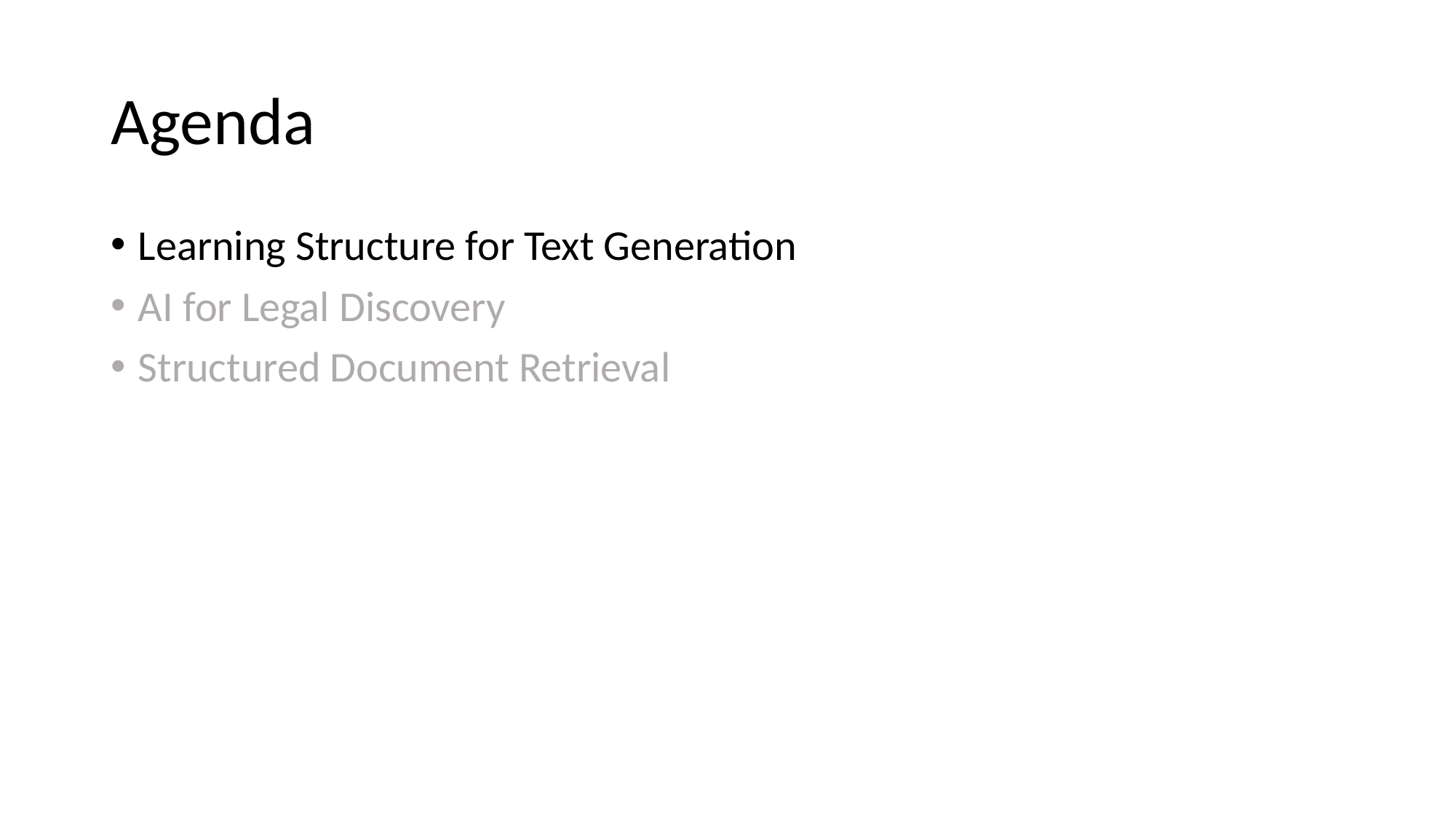

# Agenda
Learning Structure for Text Generation
AI for Legal Discovery
Structured Document Retrieval